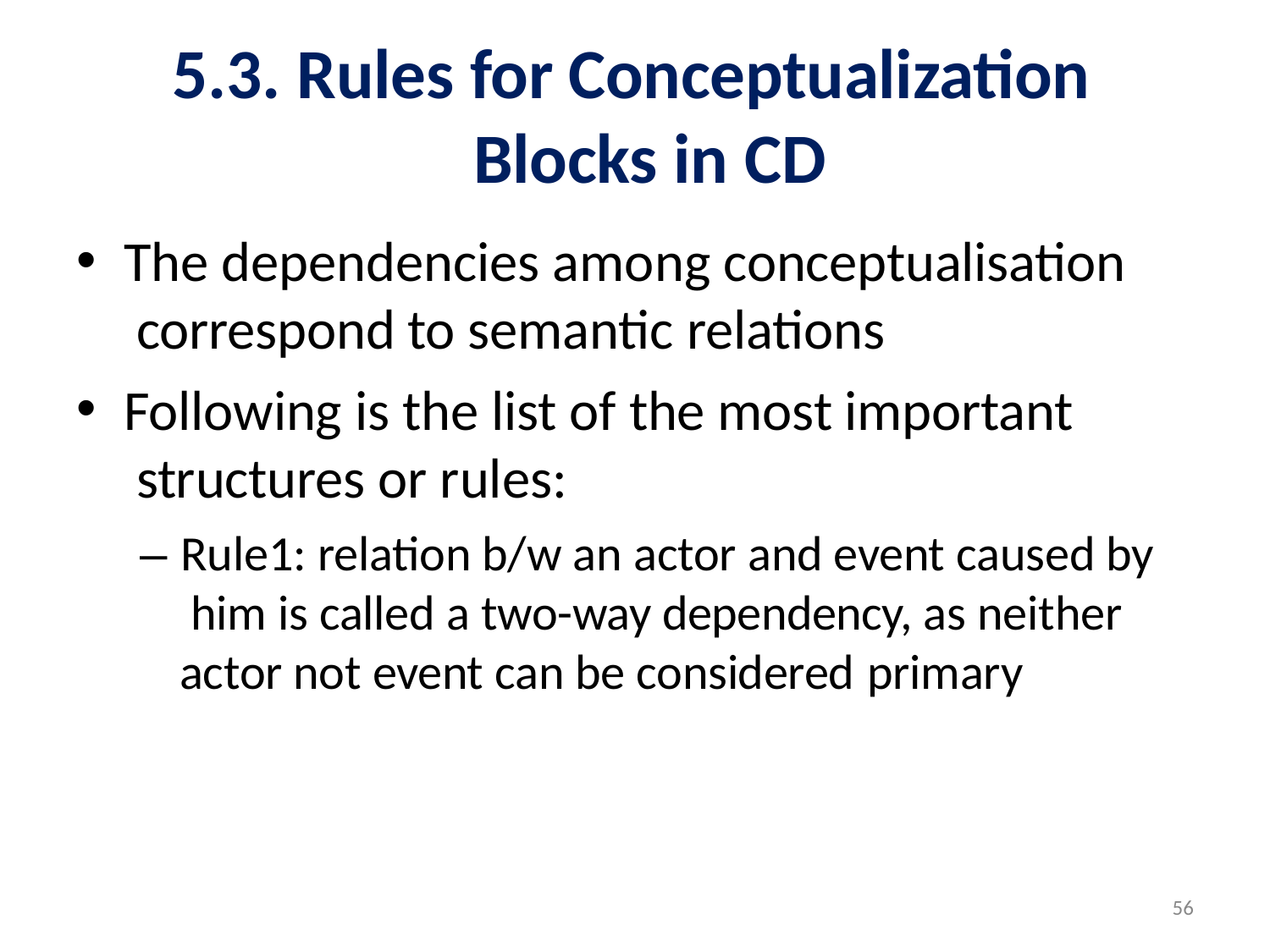

# 5.3. Rules for Conceptualization  Blocks in CD
The dependencies among conceptualisation  correspond to semantic relations
Following is the list of the most important  structures or rules:
– Rule1: relation b/w an actor and event caused by  him is called a two-way dependency, as neither  actor not event can be considered primary
56